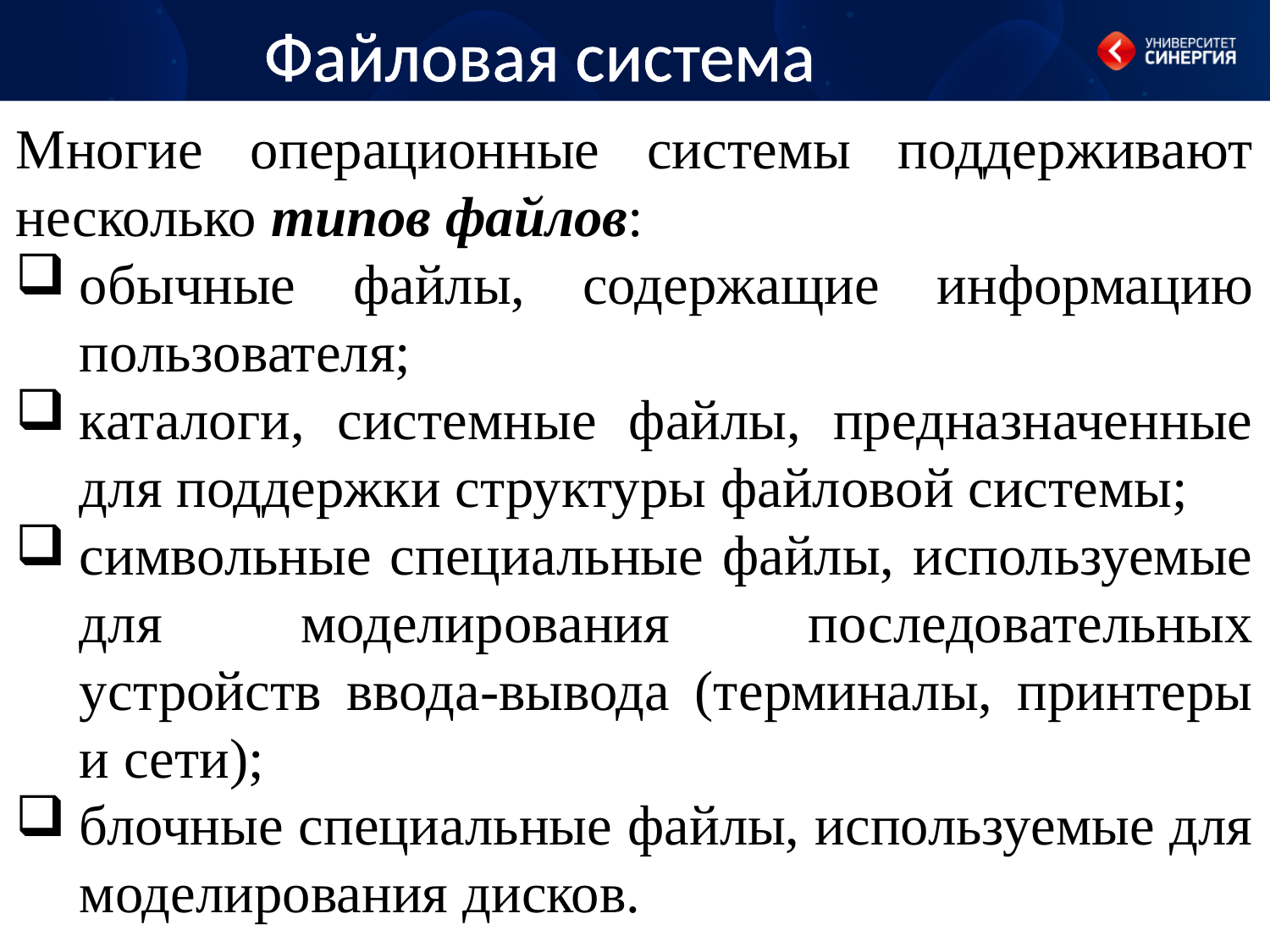

Файловая система
Многие операционные системы поддерживают несколько типов файлов:
обычные файлы, содержащие информацию пользователя;
каталоги, системные файлы, предназначенные для поддержки структуры файловой системы;
символьные специальные файлы, используемые для моделирования последовательных устройств ввода-вывода (терминалы, принтеры и сети);
блочные специальные файлы, используемые для моделирования дисков.
21